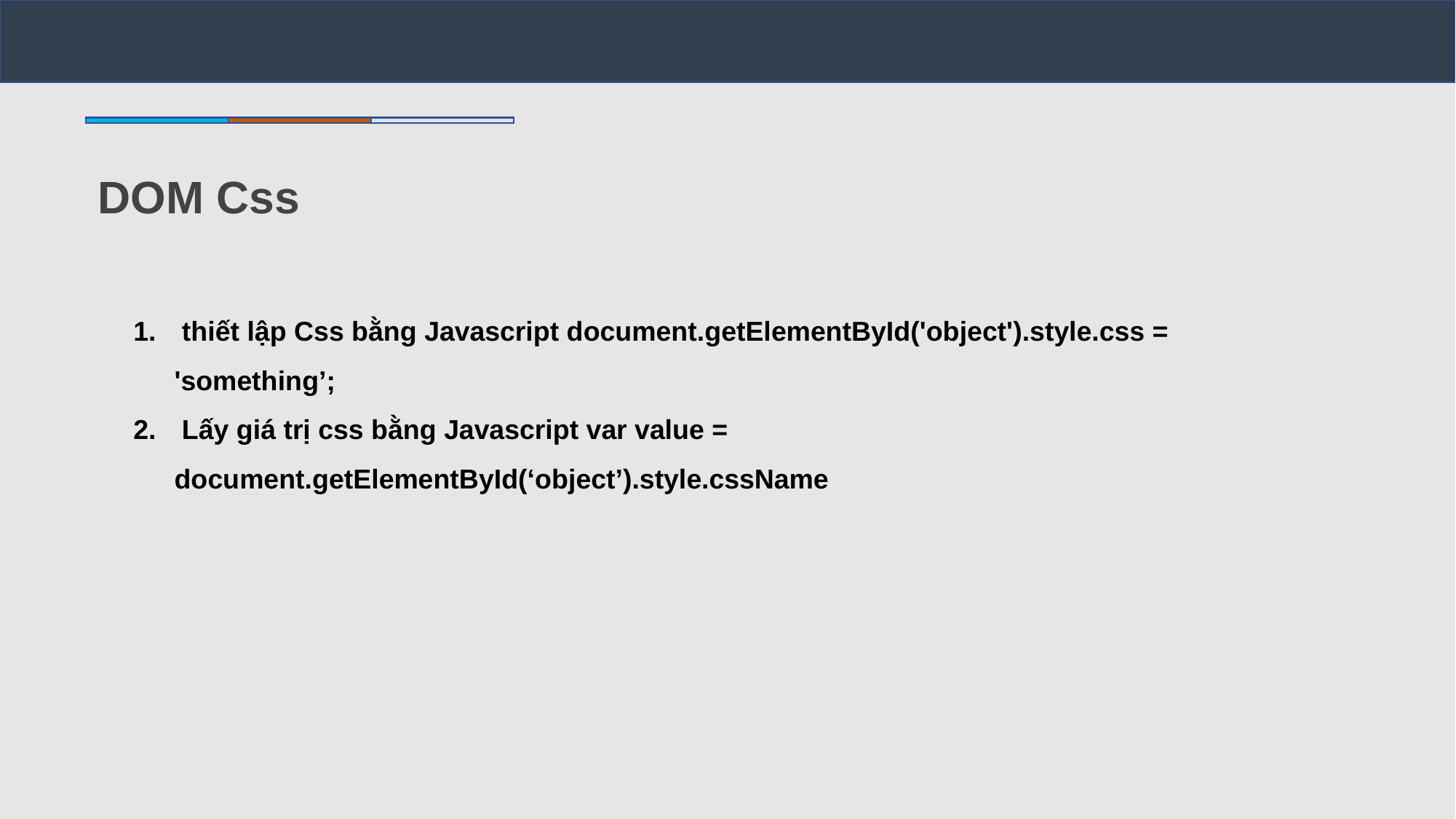

DOM Css
 thiết lập Css bằng Javascript document.getElementById('object').style.css = 'something’;
 Lấy giá trị css bằng Javascript var value = document.getElementById(‘object’).style.cssName